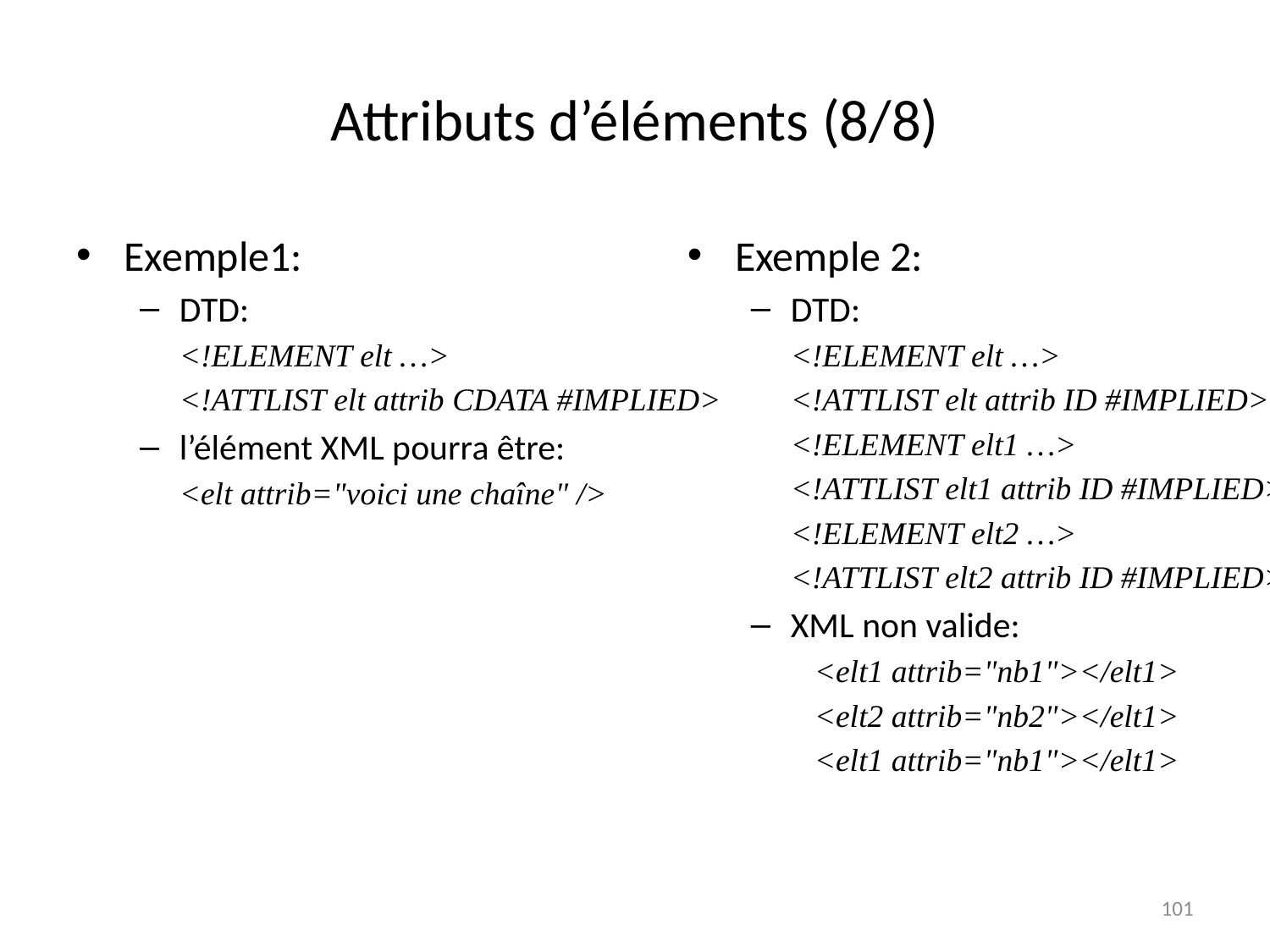

# Attributs d’éléments (8/8)
Exemple1:
DTD:
	<!ELEMENT elt …>
	<!ATTLIST elt attrib CDATA #IMPLIED>
l’élément XML pourra être:
	<elt attrib="voici une chaîne" />
Exemple 2:
DTD:
	<!ELEMENT elt …>
	<!ATTLIST elt attrib ID #IMPLIED>
	<!ELEMENT elt1 …>
	<!ATTLIST elt1 attrib ID #IMPLIED>
	<!ELEMENT elt2 …>
	<!ATTLIST elt2 attrib ID #IMPLIED>
XML non valide:
<elt1 attrib="nb1"></elt1>
<elt2 attrib="nb2"></elt1>
<elt1 attrib="nb1"></elt1>
101